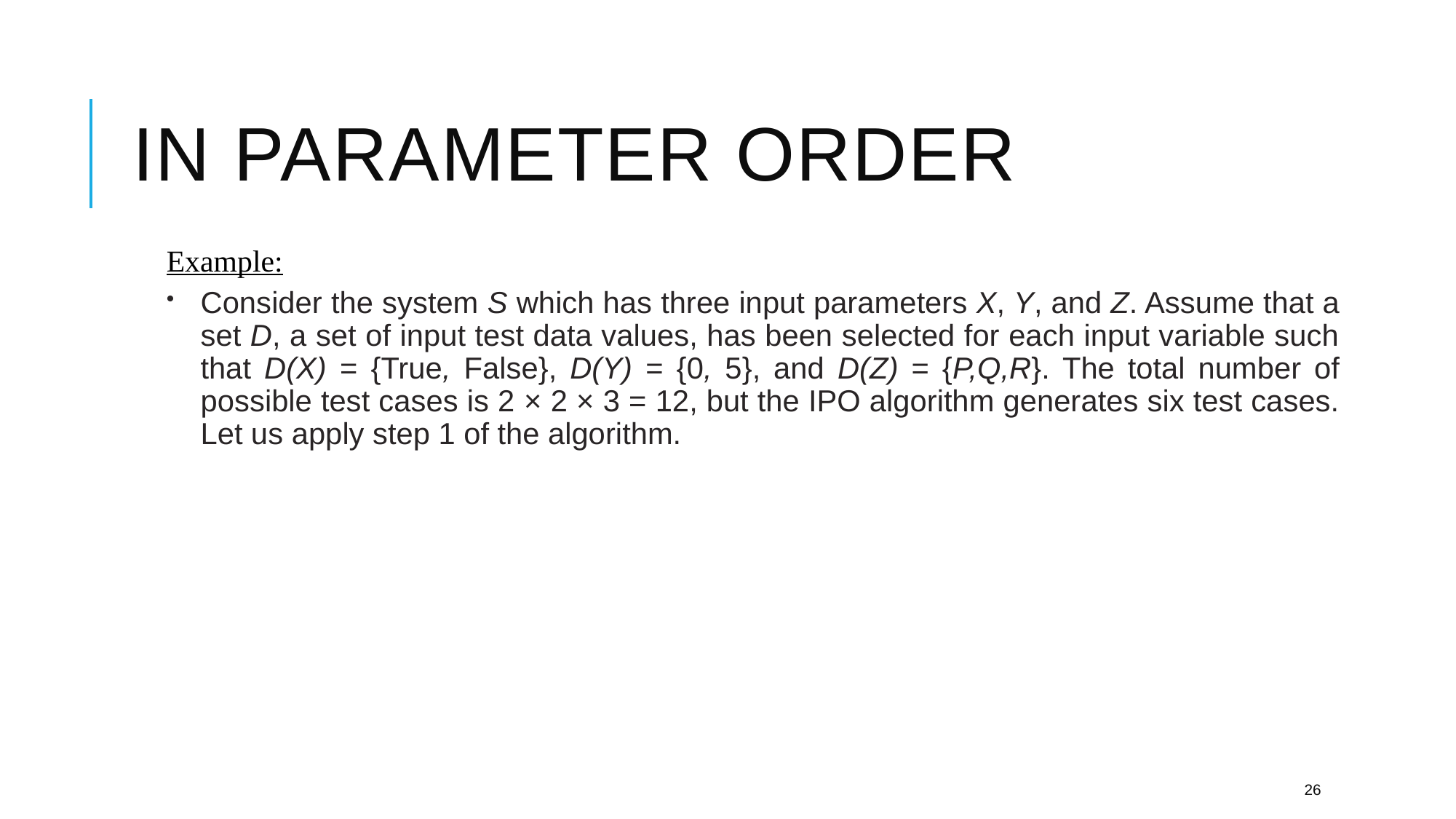

In Parameter Order
Example:
Consider the system S which has three input parameters X, Y, and Z. Assume that a set D, a set of input test data values, has been selected for each input variable such that D(X) = {True, False}, D(Y) = {0, 5}, and D(Z) = {P,Q,R}. The total number of possible test cases is 2 × 2 × 3 = 12, but the IPO algorithm generates six test cases. Let us apply step 1 of the algorithm.
26